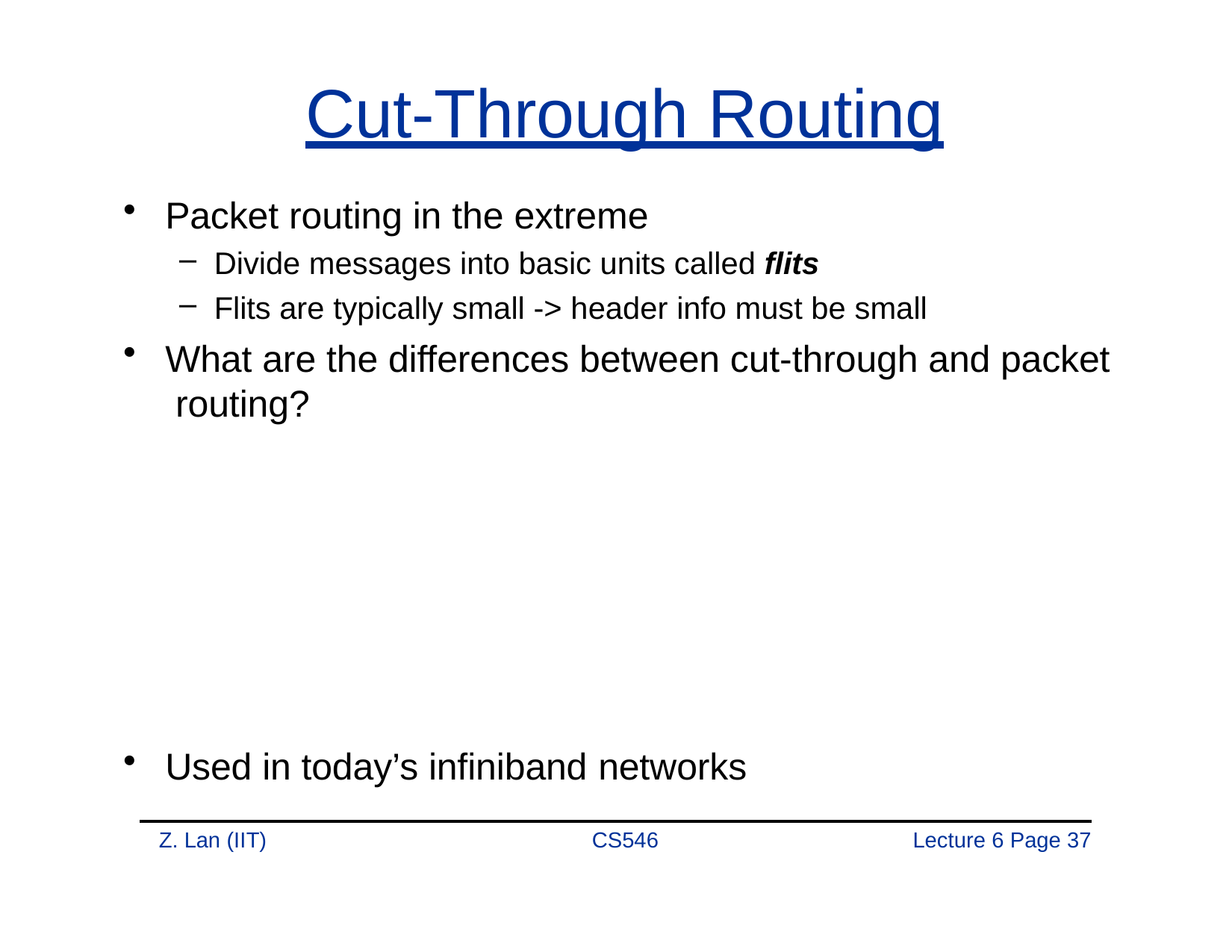

# Cut-Through Routing
Packet routing in the extreme
Divide messages into basic units called flits
Flits are typically small -> header info must be small
What are the differences between cut-through and packet  routing?
Used in today’s infiniband networks

Z. Lan (IIT)
CS546
Lecture 6 Page 37